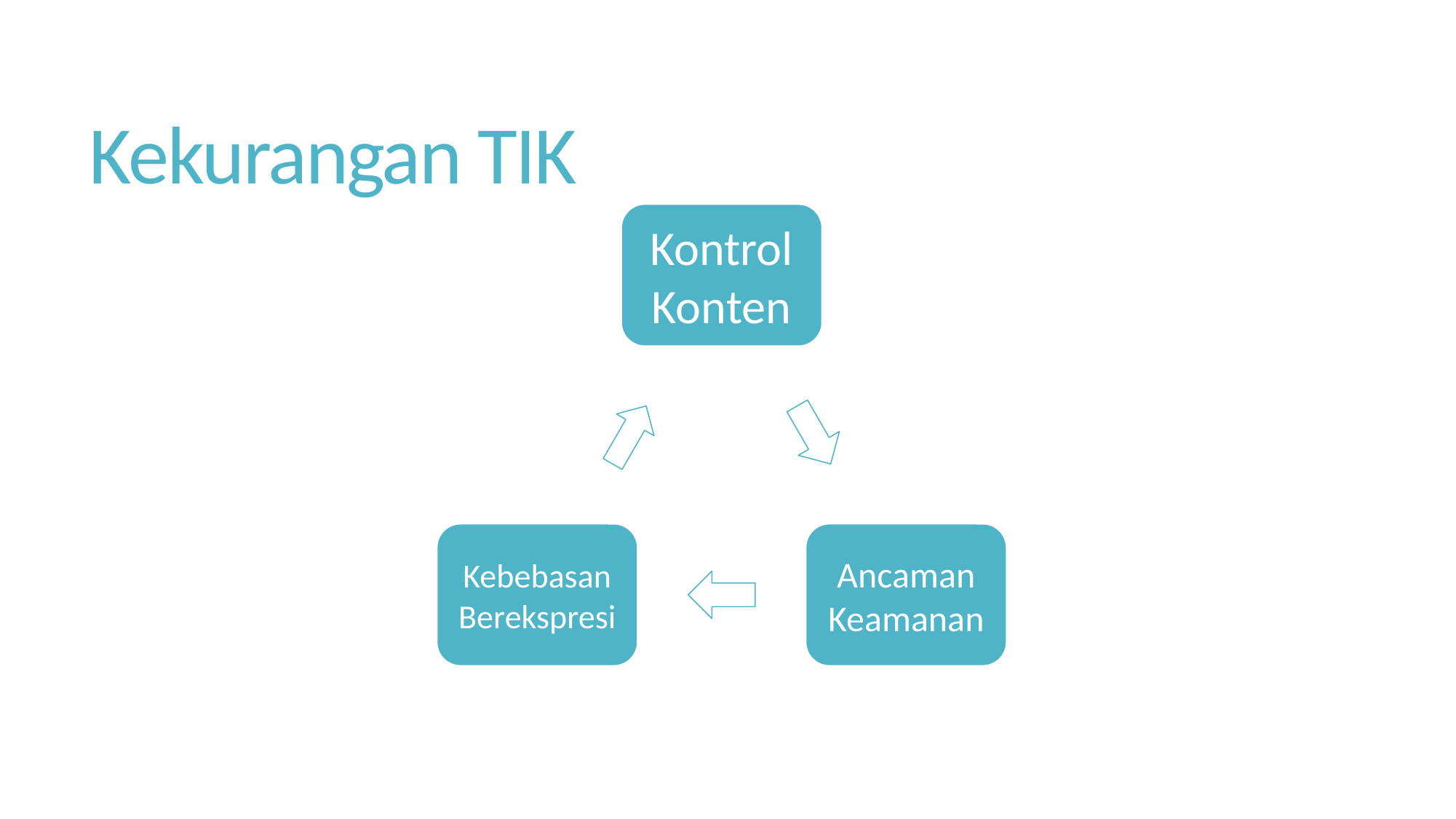

# Kekurangan TIK
Kontrol Konten
Ancaman Keamanan
Kebebasan Berekspresi